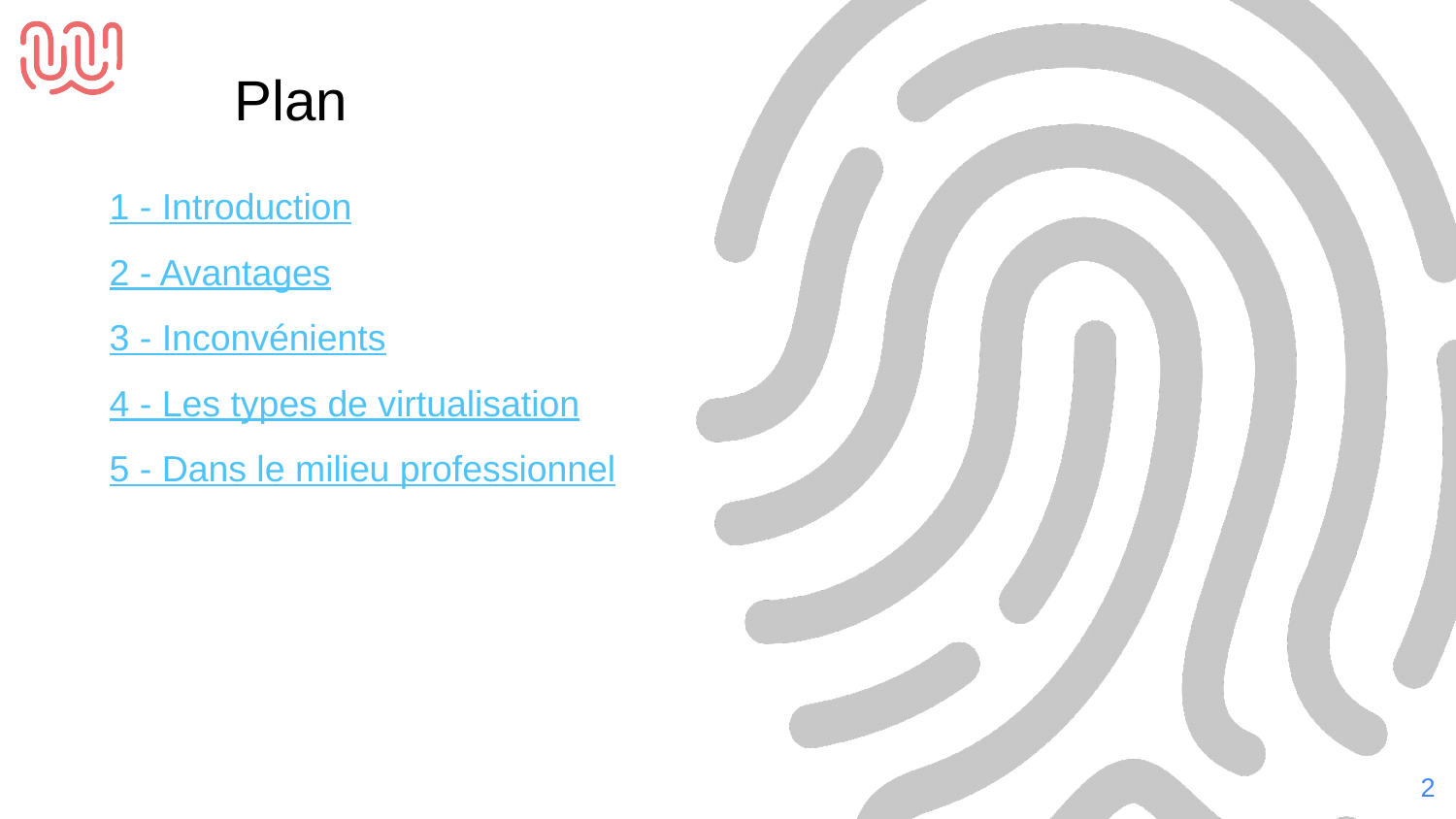

Plan
1 - Introduction
2 - Avantages
3 - Inconvénients
4 - Les types de virtualisation
5 - Dans le milieu professionnel

2